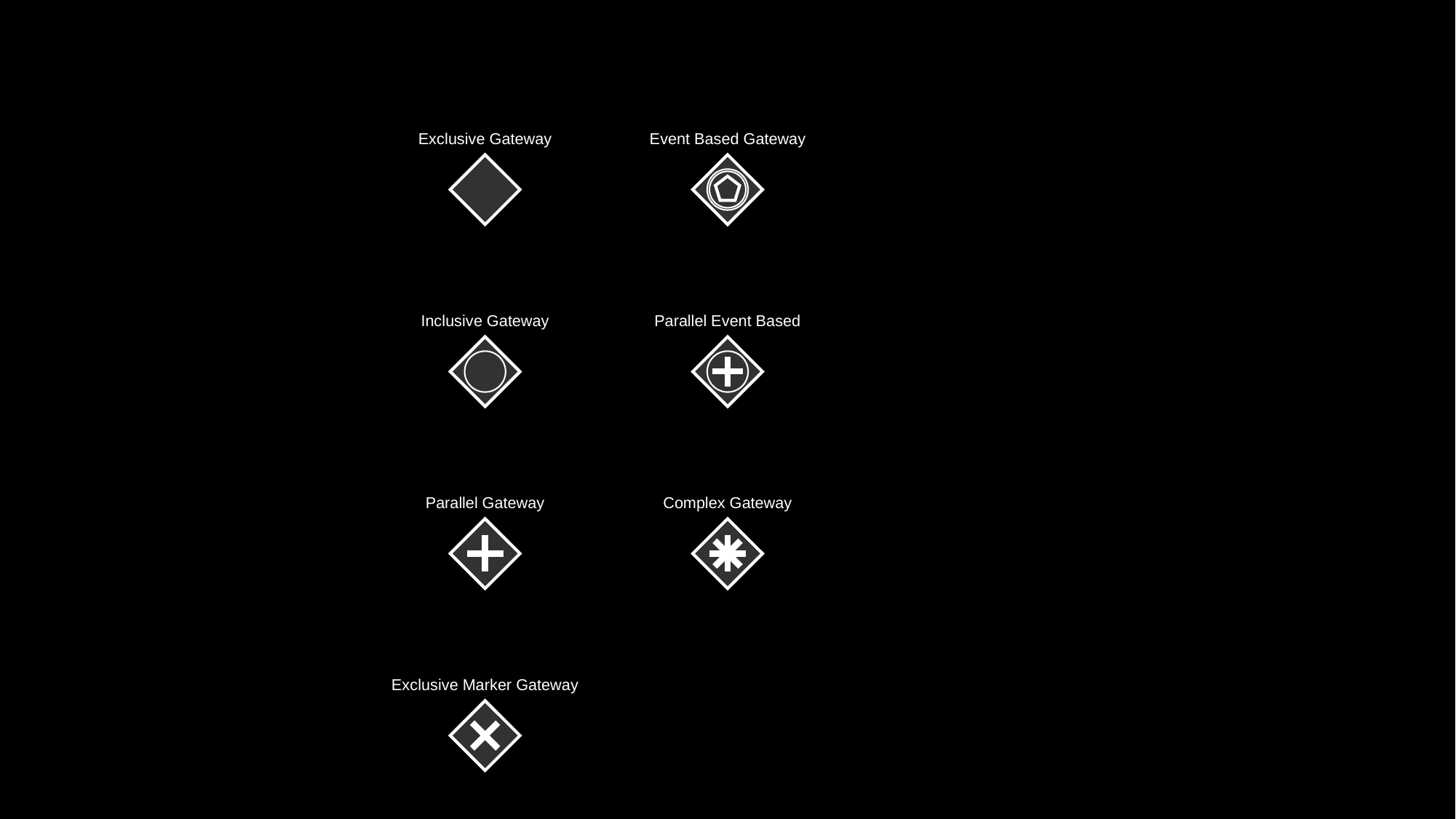

Exclusive Gateway
Event Based Gateway

Inclusive Gateway
Parallel Event Based

Parallel Gateway
Complex Gateway

Exclusive Marker Gateway